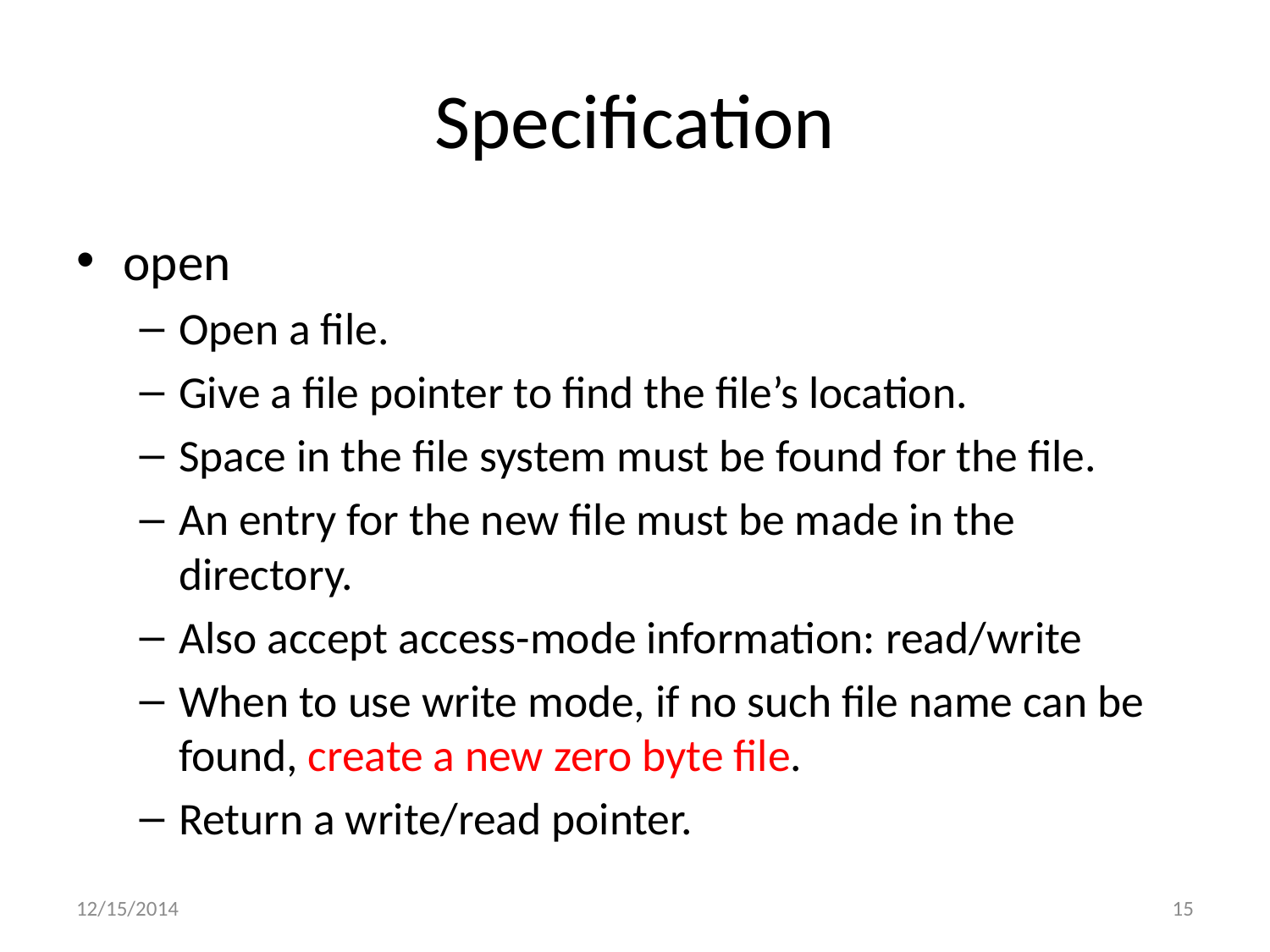

# Specification
open
Open a file.
Give a file pointer to find the file’s location.
Space in the file system must be found for the file.
An entry for the new file must be made in the directory.
Also accept access-mode information: read/write
When to use write mode, if no such file name can be found, create a new zero byte file.
Return a write/read pointer.
12/15/2014
15